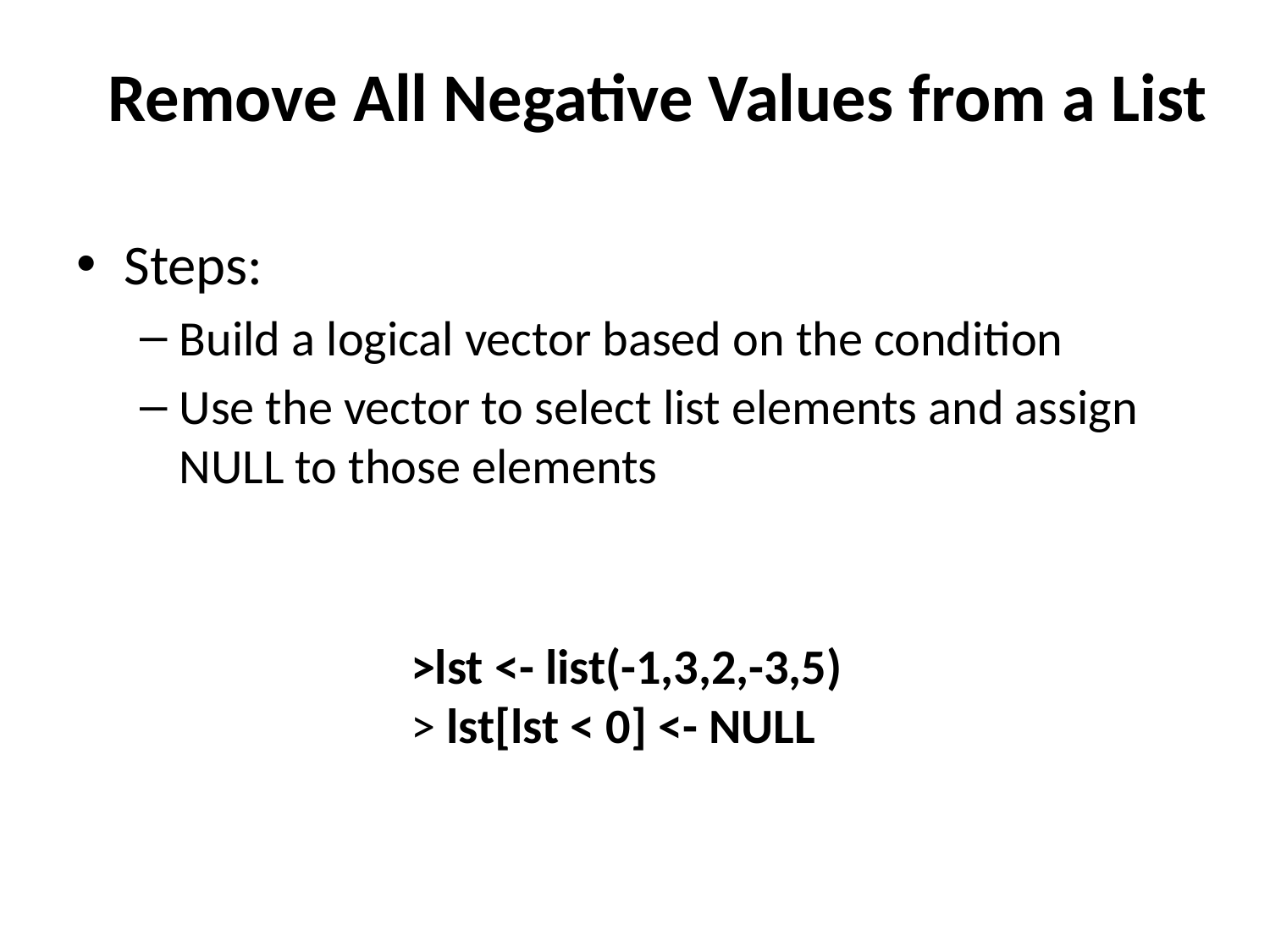

# Remove All Negative Values from a List
Steps:
Build a logical vector based on the condition
Use the vector to select list elements and assign NULL to those elements
>lst <- list(-1,3,2,-3,5)
> lst[lst < 0] <- NULL